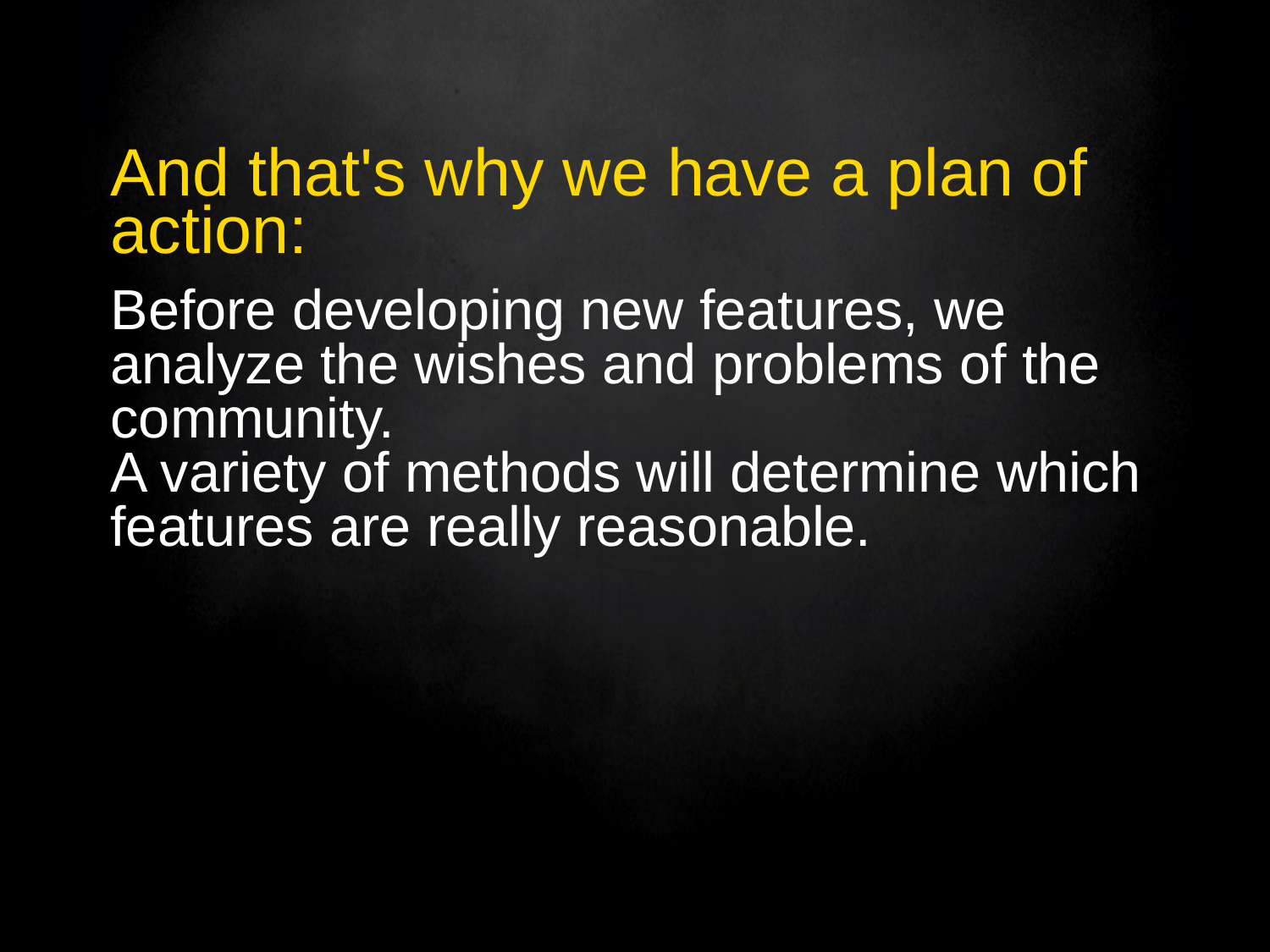

# And that's why we have a plan of action:
Before developing new features, we analyze the wishes and problems of the community.
A variety of methods will determine which features are really reasonable.